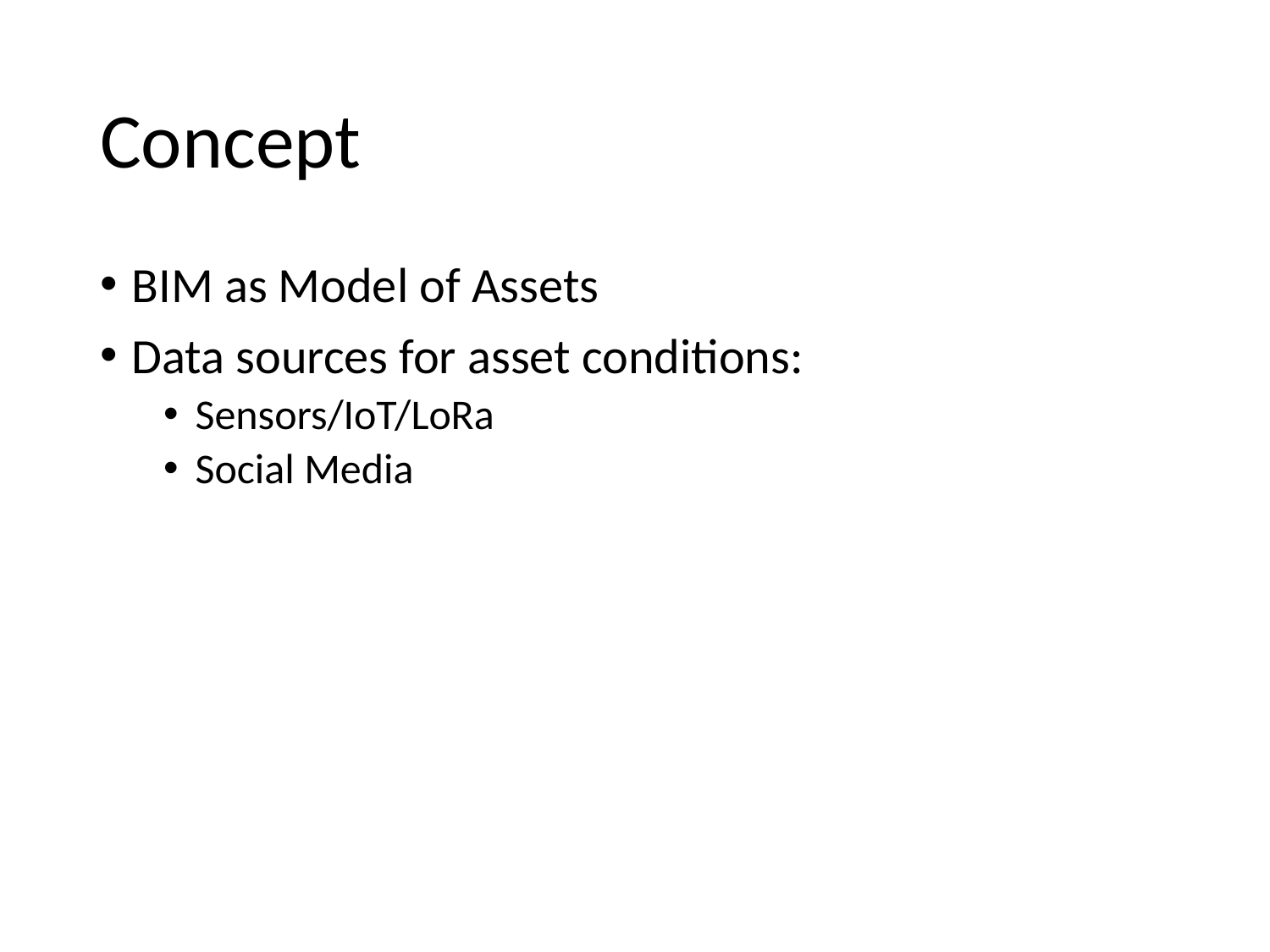

# Concept
BIM as Model of Assets
Data sources for asset conditions:
Sensors/IoT/LoRa
Social Media